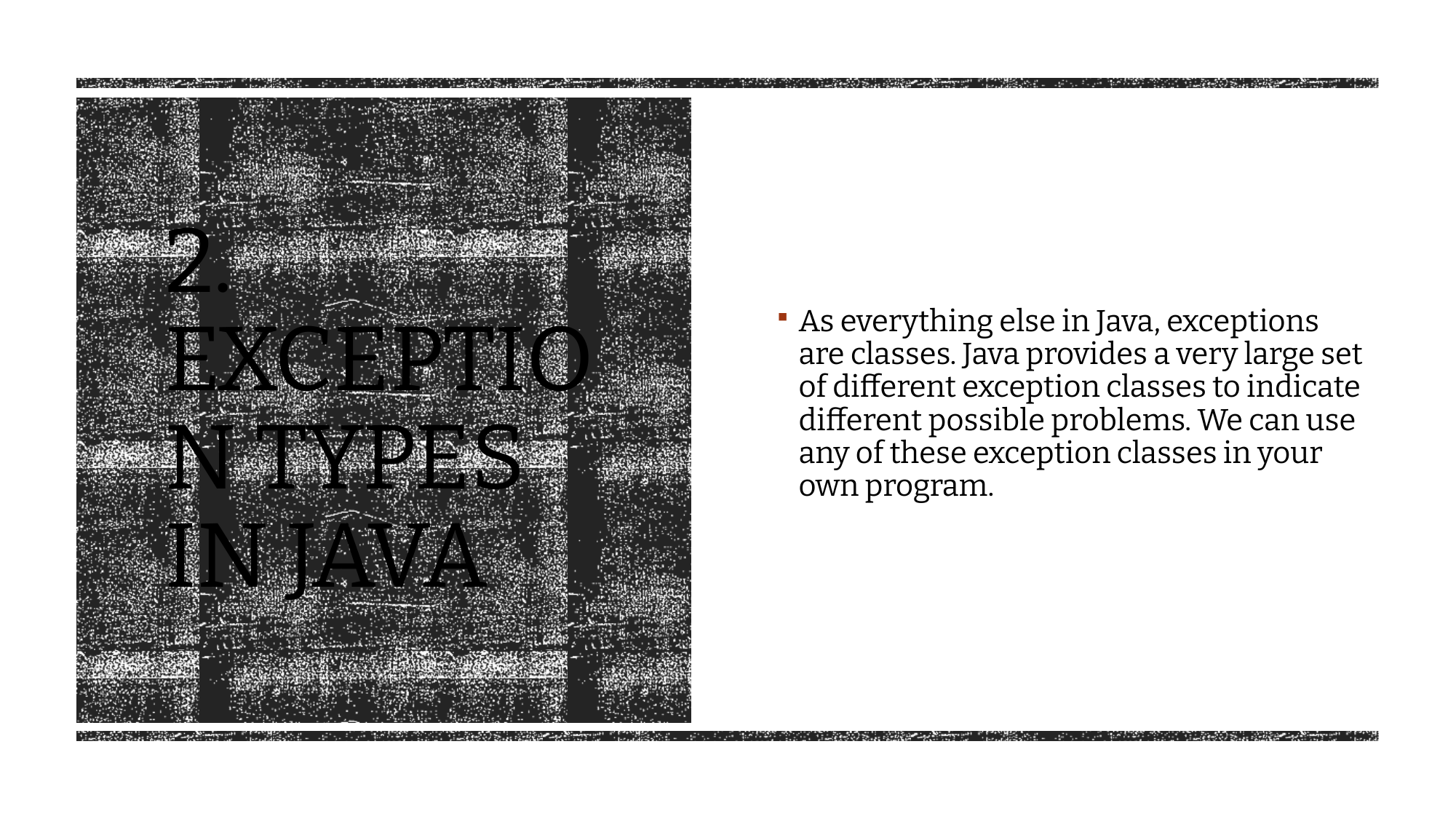

As everything else in Java, exceptions are classes. Java provides a very large set of different exception classes to indicate different possible problems. We can use any of these exception classes in your own program.
# 2. Exception Types in Java